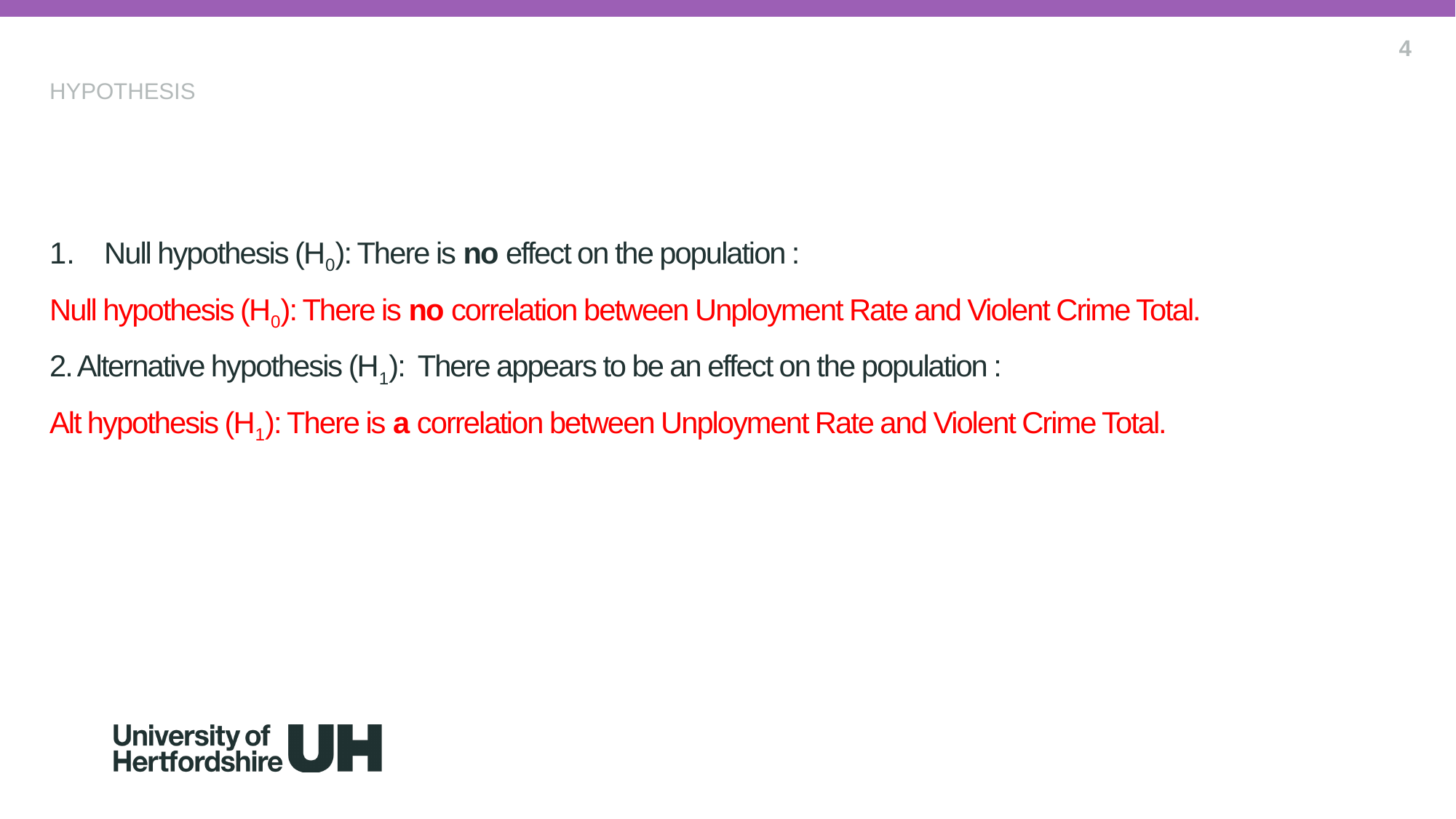

4
HYPOTHESIS

Null hypothesis (H0): There is no effect on the population :
Null hypothesis (H0): There is no correlation between Unployment Rate and Violent Crime Total.
2. Alternative hypothesis (H1):  There appears to be an effect on the population :
Alt hypothesis (H1): There is a correlation between Unployment Rate and Violent Crime Total.